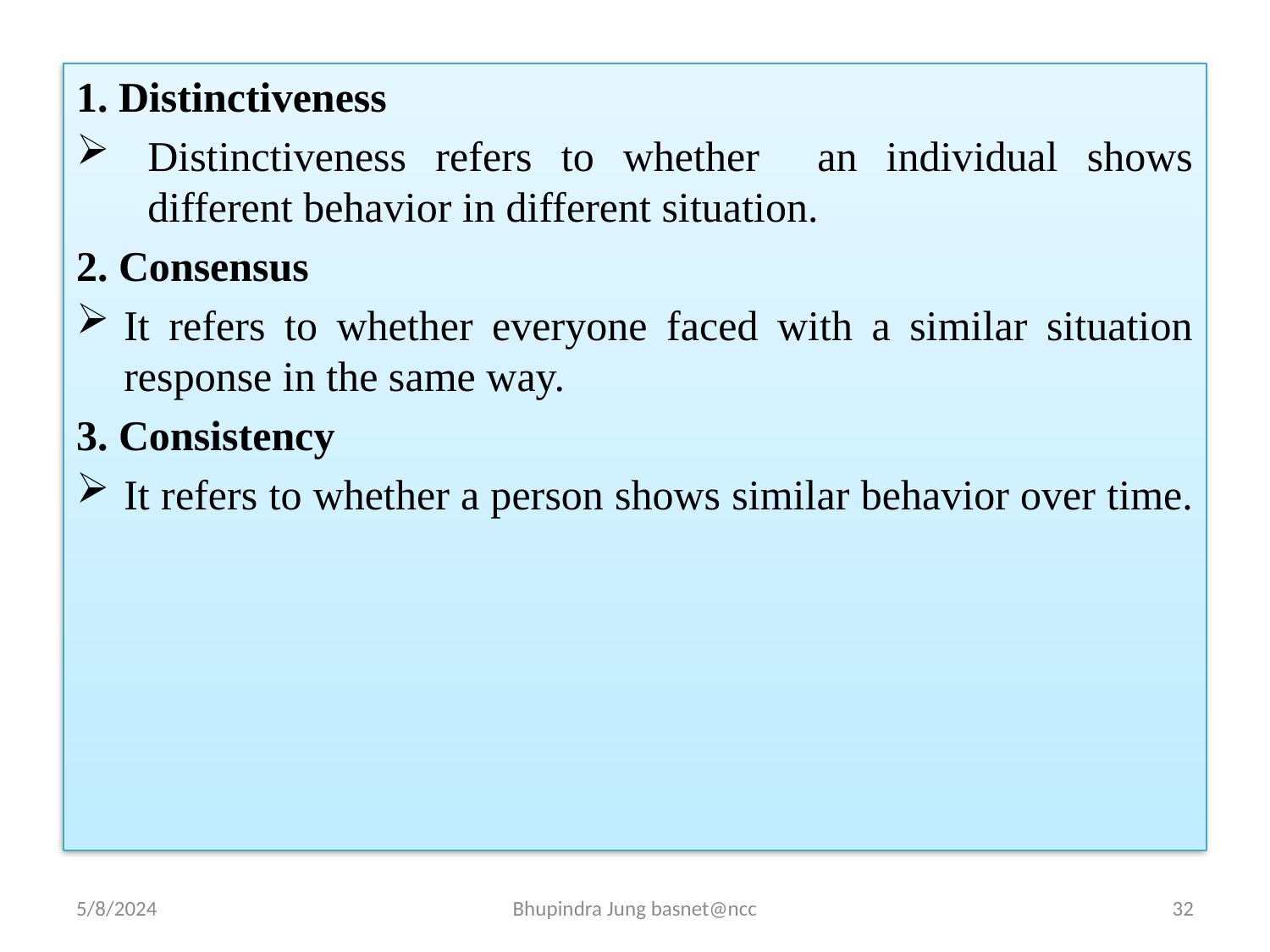

1. Distinctiveness
Distinctiveness refers to whether  an individual shows different behavior in different situation.
2. Consensus
It refers to whether everyone faced with a similar situation response in the same way.
3. Consistency
It refers to whether a person shows similar behavior over time.
5/8/2024
Bhupindra Jung basnet@ncc
32